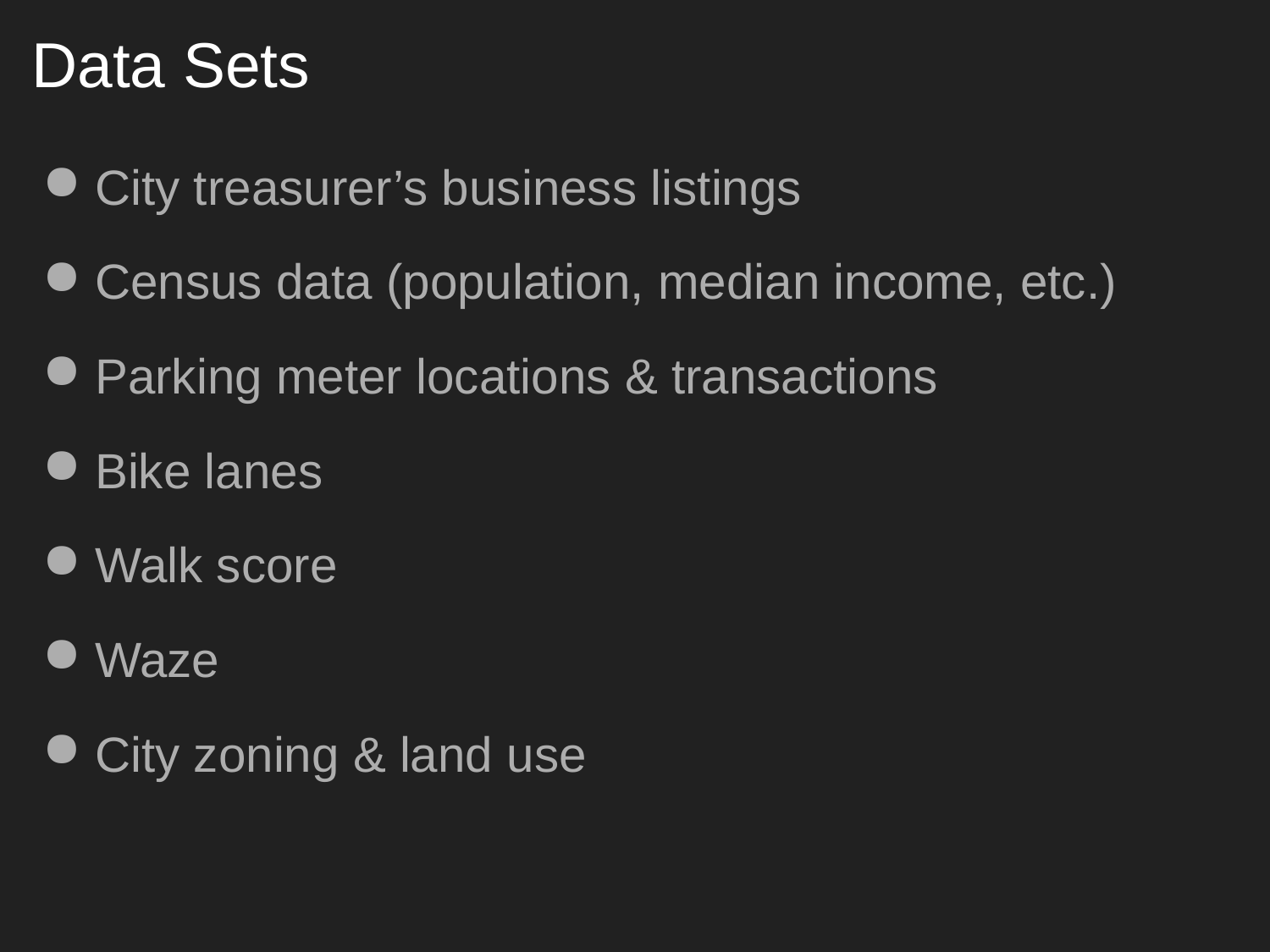

# Data Sets
City treasurer’s business listings
Census data (population, median income, etc.)
Parking meter locations & transactions
Bike lanes
Walk score
Waze
City zoning & land use